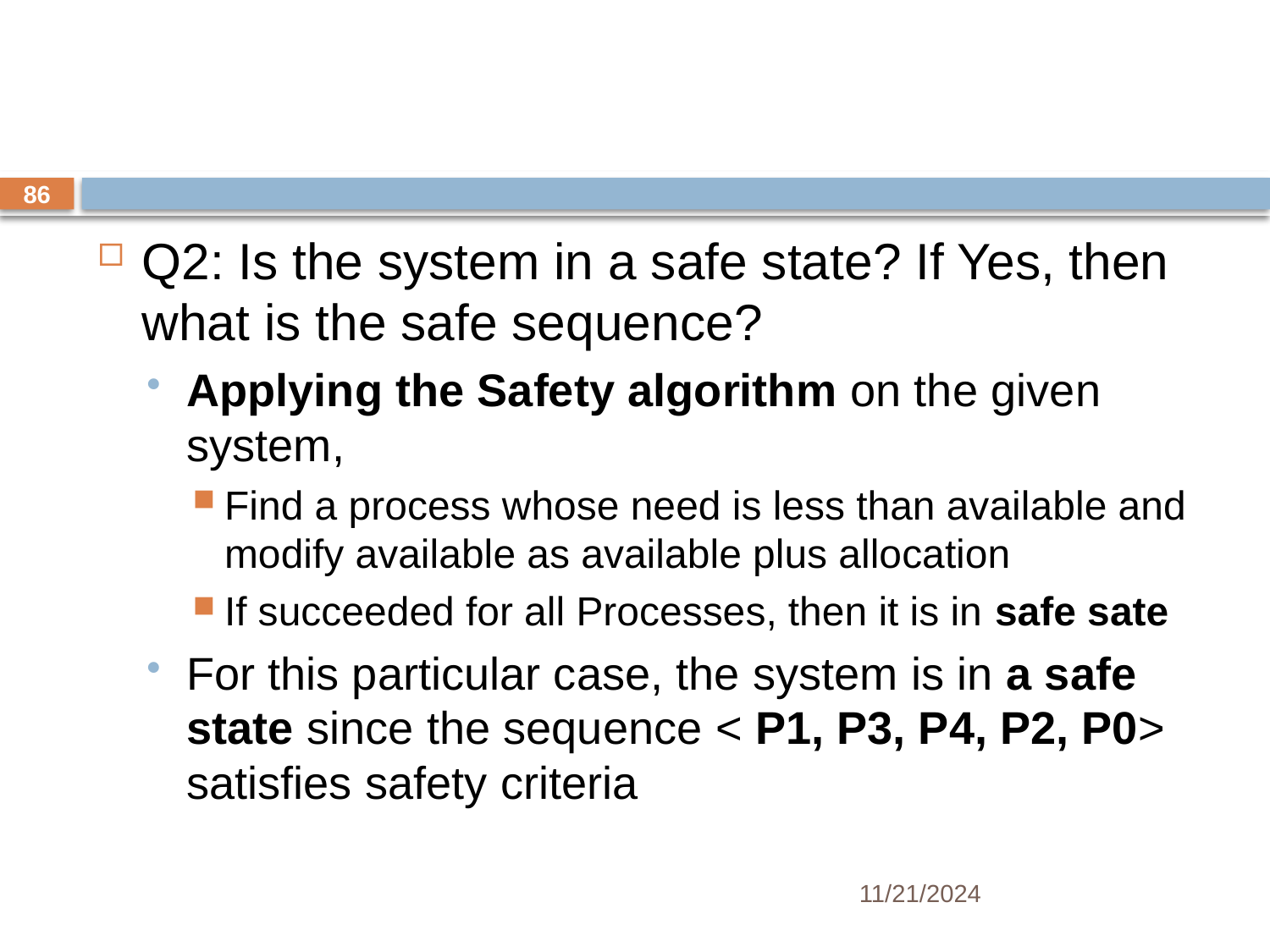

#
86
Q2: Is the system in a safe state? If Yes, then what is the safe sequence?
Applying the Safety algorithm on the given system,
Find a process whose need is less than available and modify available as available plus allocation
If succeeded for all Processes, then it is in safe sate
For this particular case, the system is in a safe state since the sequence < P1, P3, P4, P2, P0> satisfies safety criteria

11/21/2024